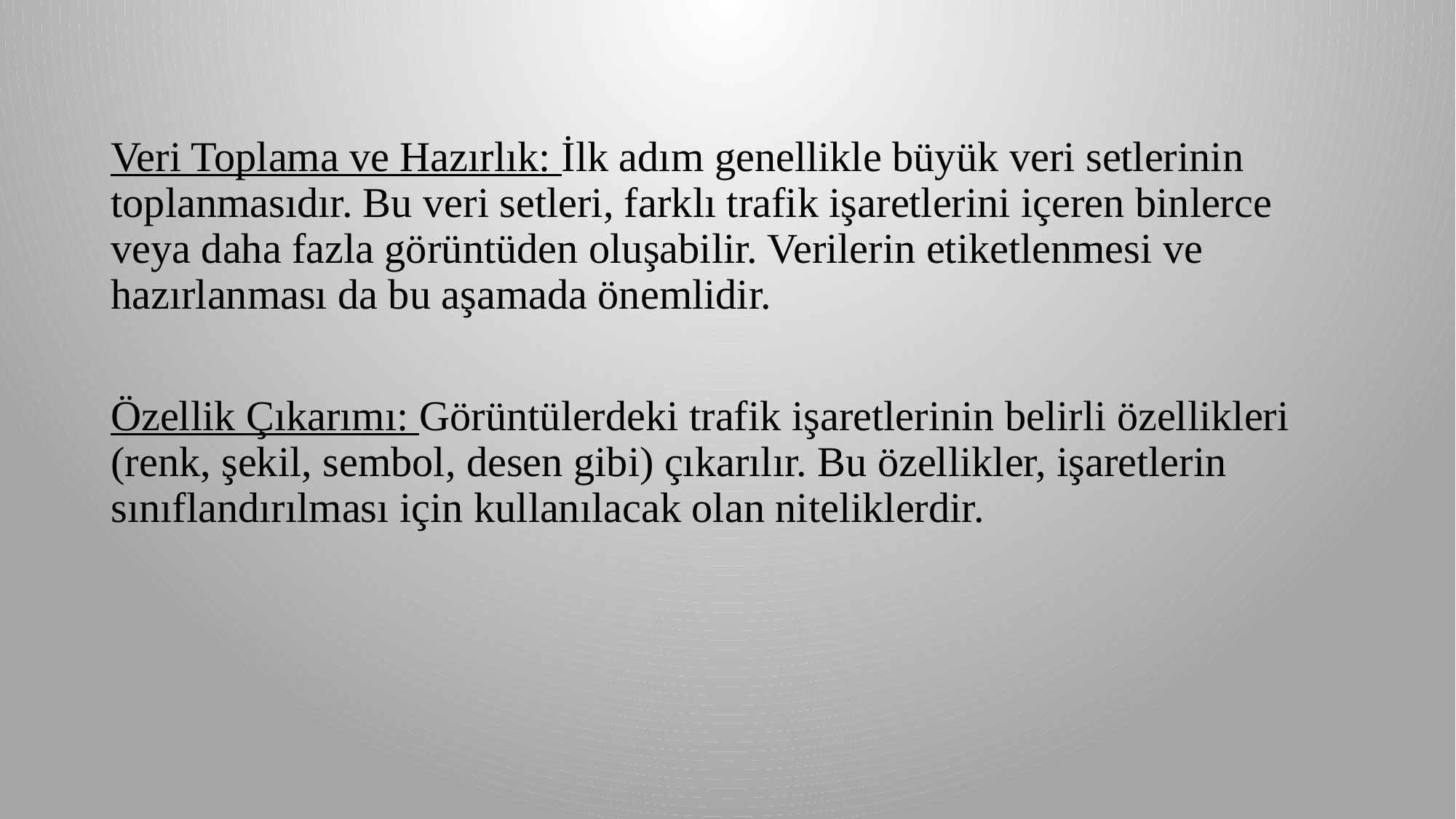

Veri Toplama ve Hazırlık: İlk adım genellikle büyük veri setlerinin toplanmasıdır. Bu veri setleri, farklı trafik işaretlerini içeren binlerce veya daha fazla görüntüden oluşabilir. Verilerin etiketlenmesi ve hazırlanması da bu aşamada önemlidir.

Özellik Çıkarımı: Görüntülerdeki trafik işaretlerinin belirli özellikleri (renk, şekil, sembol, desen gibi) çıkarılır. Bu özellikler, işaretlerin sınıflandırılması için kullanılacak olan niteliklerdir.